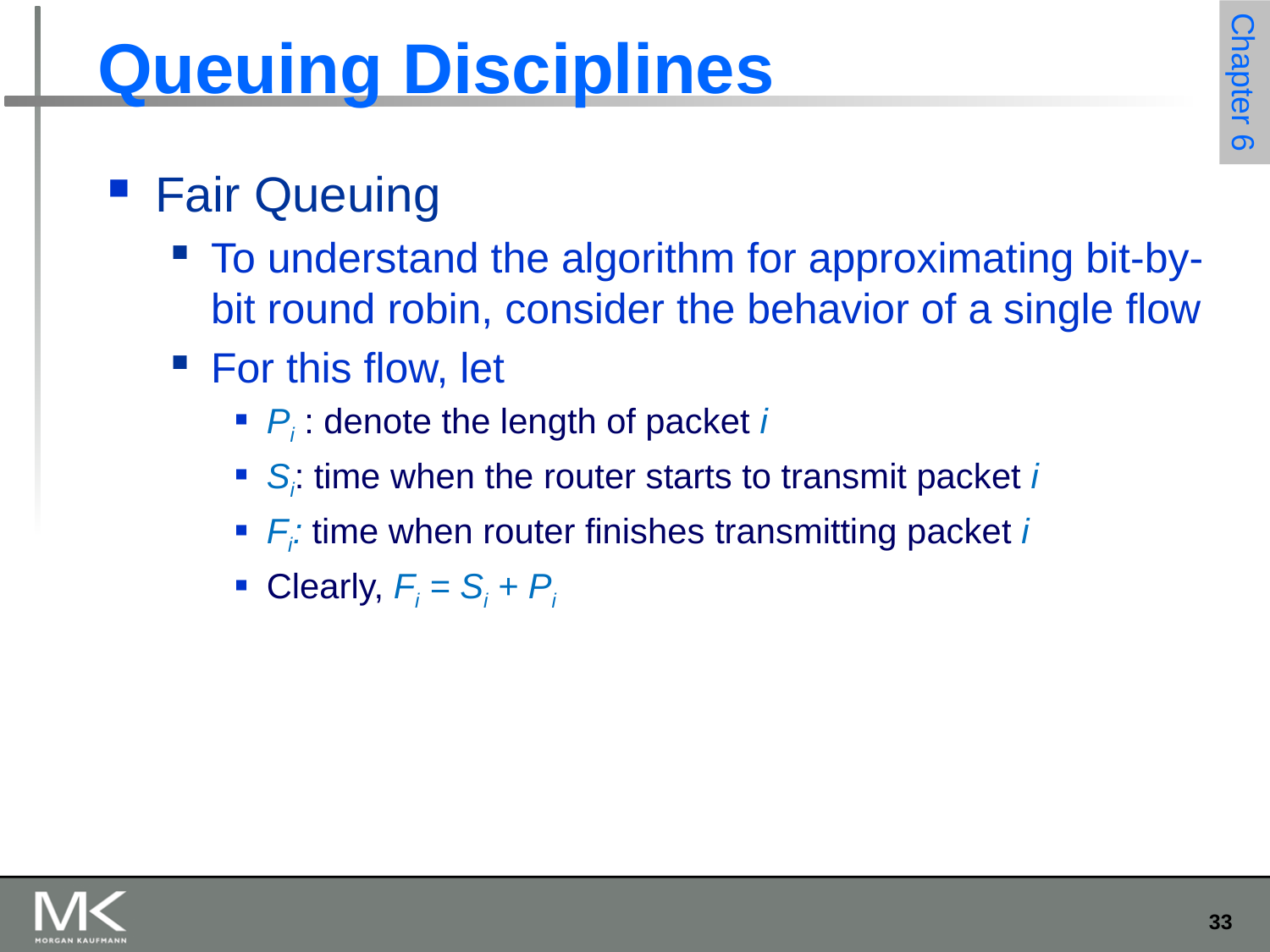

# Queuing Disciplines
Fair Queuing
To understand the algorithm for approximating bit-by-bit round robin, consider the behavior of a single flow
For this flow, let
Pi : denote the length of packet i
Si: time when the router starts to transmit packet i
Fi: time when router finishes transmitting packet i
Clearly, Fi = Si + Pi